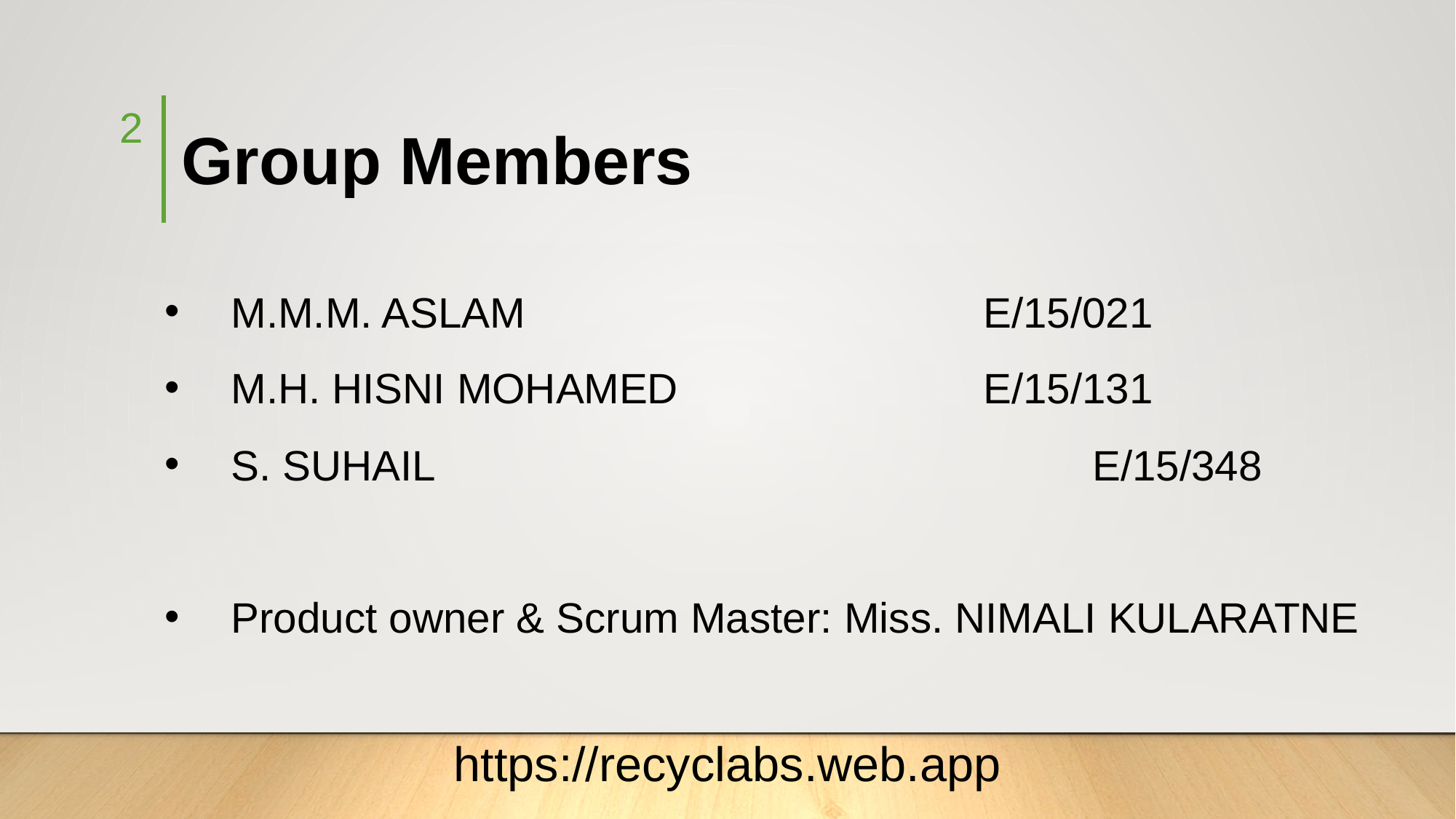

2
Group Members
 M.M.M. ASLAM					E/15/021
 M.H. HISNI MOHAMED			E/15/131
 S. SUHAIL							E/15/348

 Product owner & Scrum Master: Miss. NIMALI KULARATNE
https://recyclabs.web.app